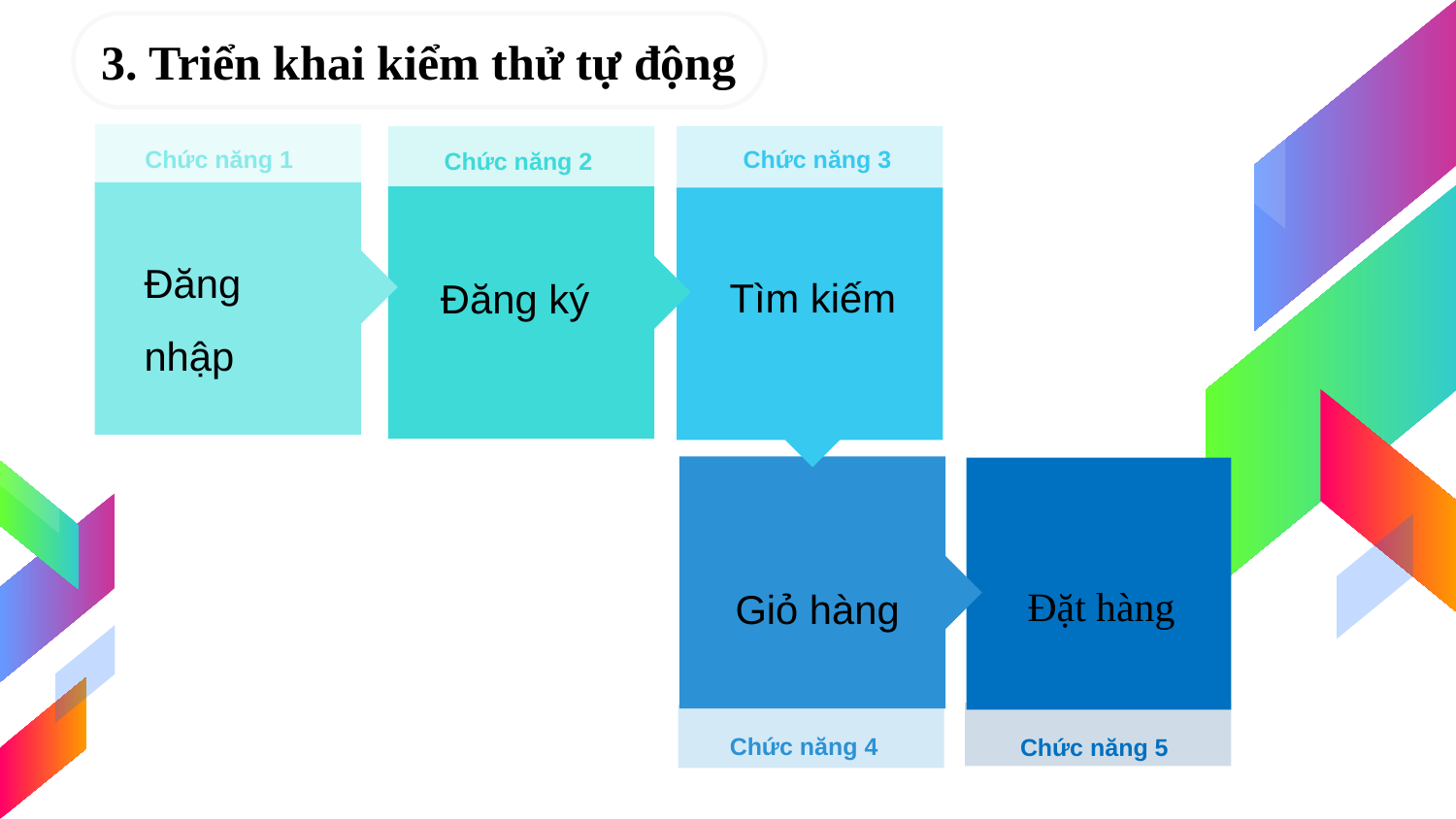

3. Triển khai kiểm thử tự động

Chức năng 1
Chức năng 3
Chức năng 2

Đăng nhập
Tìm kiếm
Đăng ký

Đặt hàng
Giỏ hàng

Chức năng 4
Chức năng 5
13